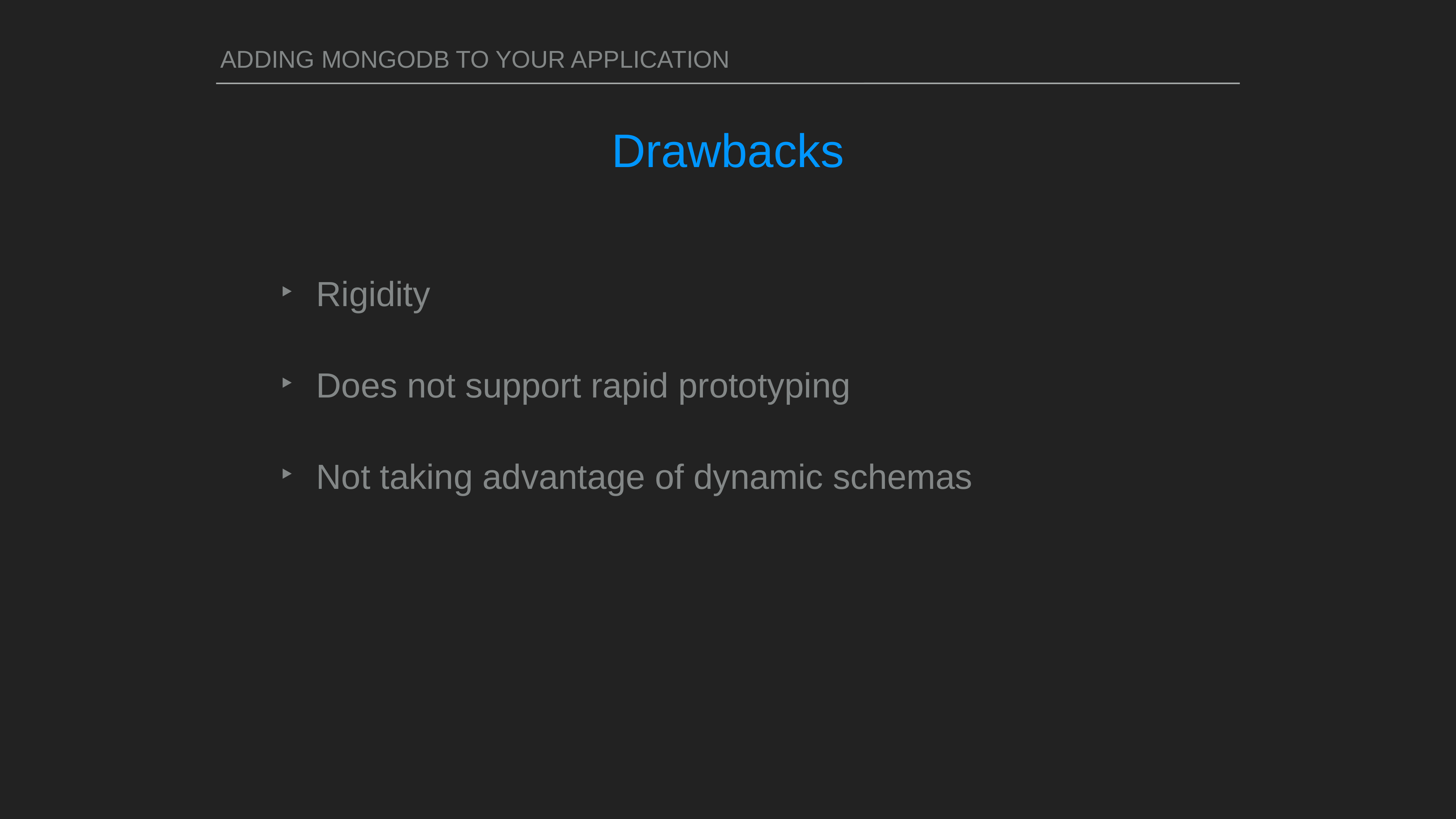

ADDING MONGODB TO YOUR APPLICATION
# Drawbacks
Rigidity
Does not support rapid prototyping
Not taking advantage of dynamic schemas